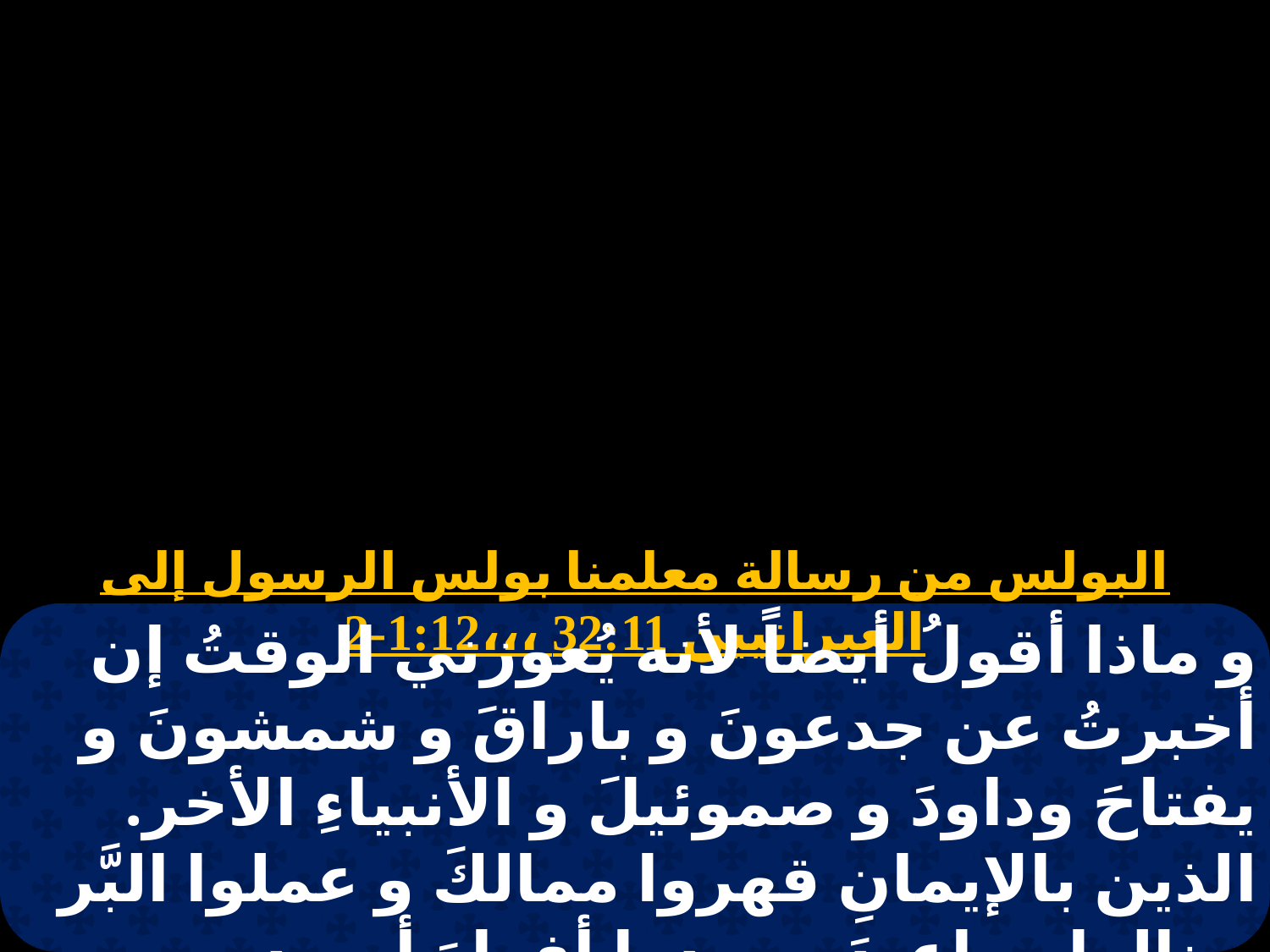

# 16 بؤونة
البولس من رسالة معلمنا بولس الرسول إلى العبرانيين 32:11 ،،،1:12-2
و ماذا أقولُ أيضاً لأنه يُعوزني الوقتُ إن أخبرتُ عن جدعونَ و باراقَ و شمشونَ و يفتاحَ وداودَ و صموئيلَ و الأنبياءِ الأخر. الذين بالإيمانِ قهروا ممالكَ و عملوا البَّر و نالوا مواعيدَ و سدوا أفواهَ أسودٍ و أخمدوا قوة النار و نجوا من حدَّ السيف